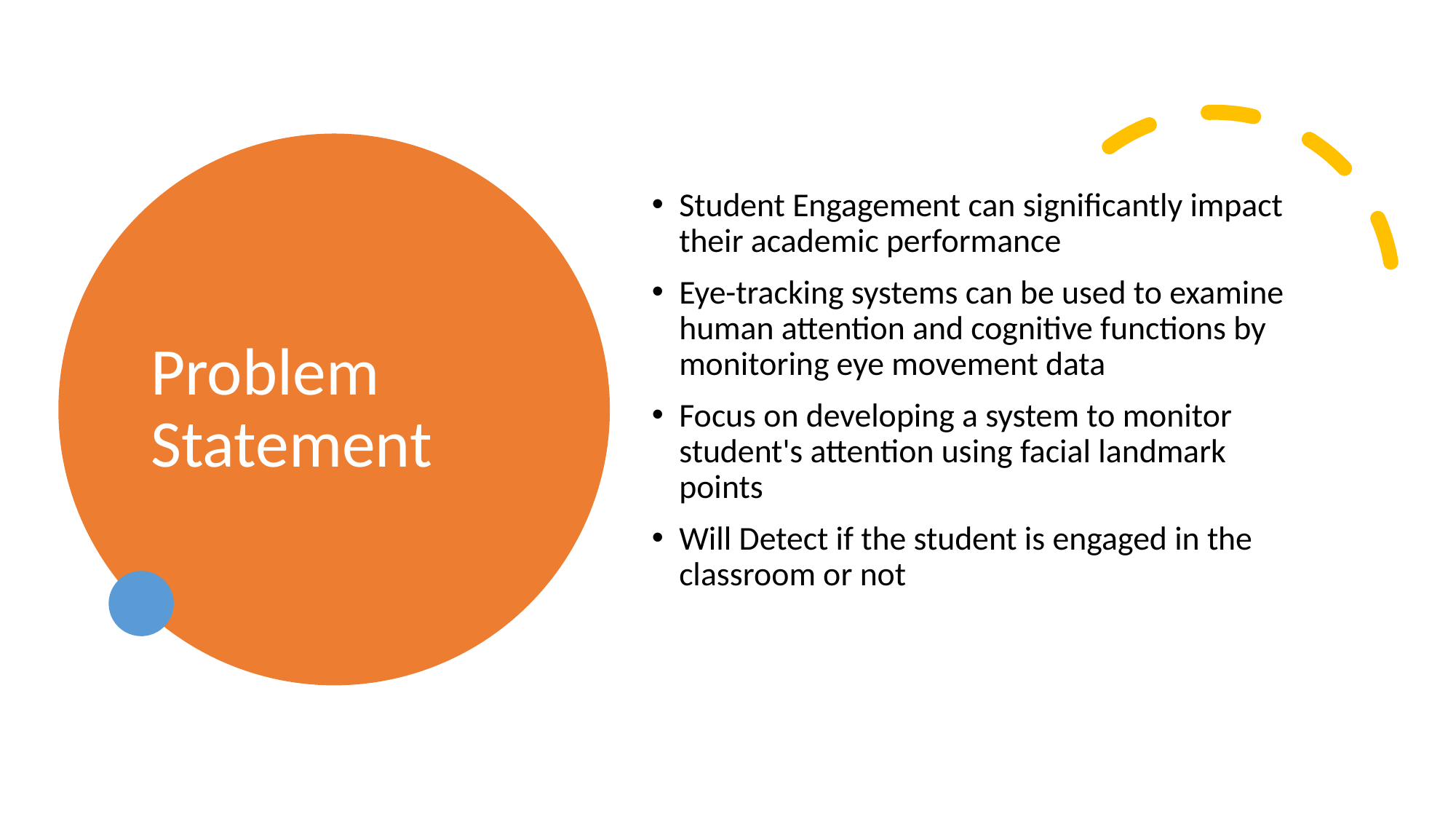

# Problem Statement
Student Engagement can significantly impact their academic performance
Eye-tracking systems can be used to examine human attention and cognitive functions by monitoring eye movement data
Focus on developing a system to monitor student's attention using facial landmark points
Will Detect if the student is engaged in the classroom or not